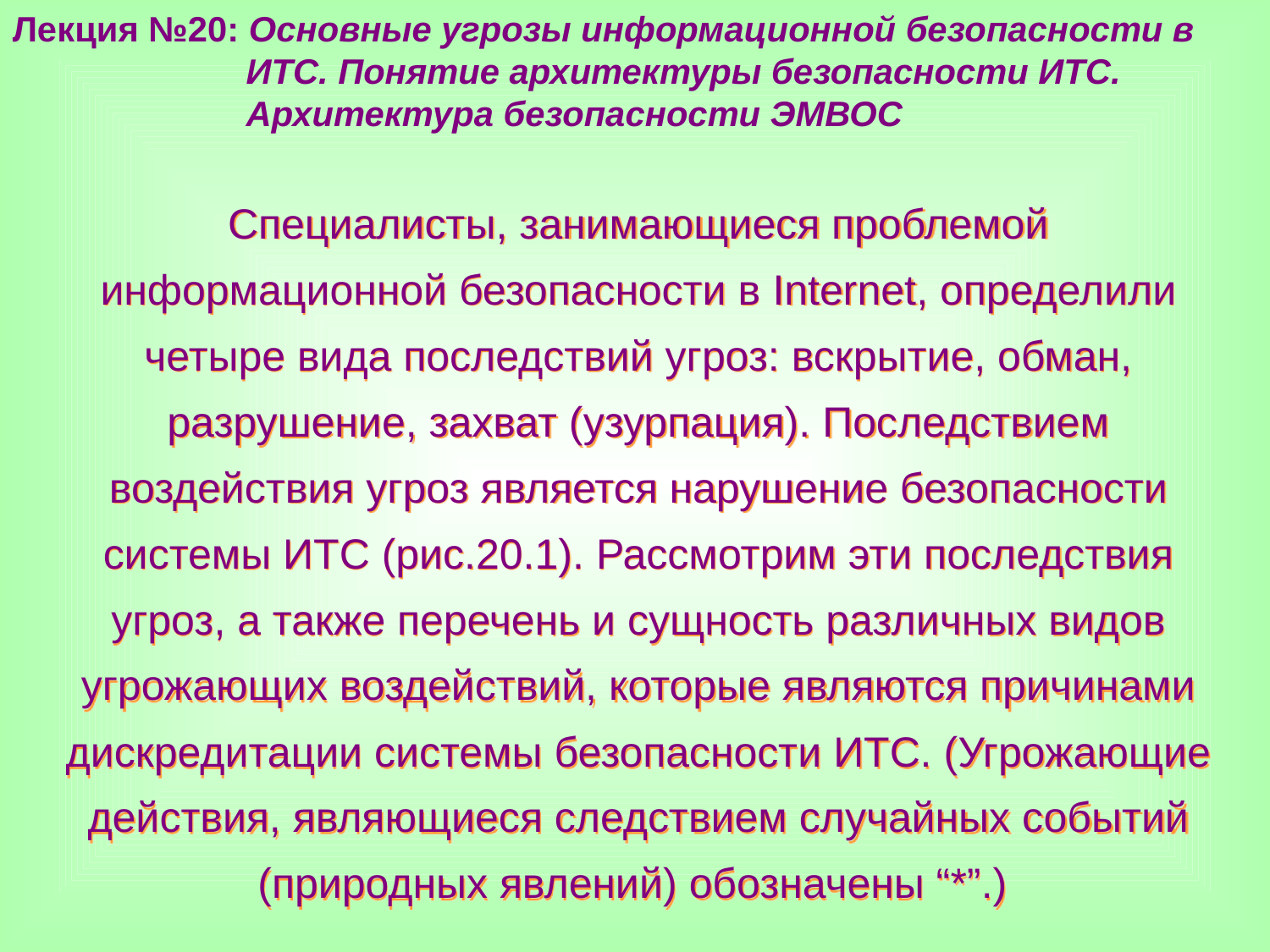

Лекция №20: Основные угрозы информационной безопасности в
                        ИТС. Понятие архитектуры безопасности ИТС.
                        Архитектура безопасности ЭМВОС
Специалисты, занимающиеся проблемой информационной безопасности в Internet, определили четыре вида последствий угроз: вскрытие, обман, разрушение, захват (узурпация). Последствием воздействия угроз является нарушение безопасности системы ИТС (рис.20.1). Рассмотрим эти последствия угроз, а также перечень и сущность различных видов угрожающих воздействий, которые являются причинами дискредитации системы безопасности ИТС. (Угрожающие действия, являющиеся следствием случайных событий (природных явлений) обозначены “*”.)